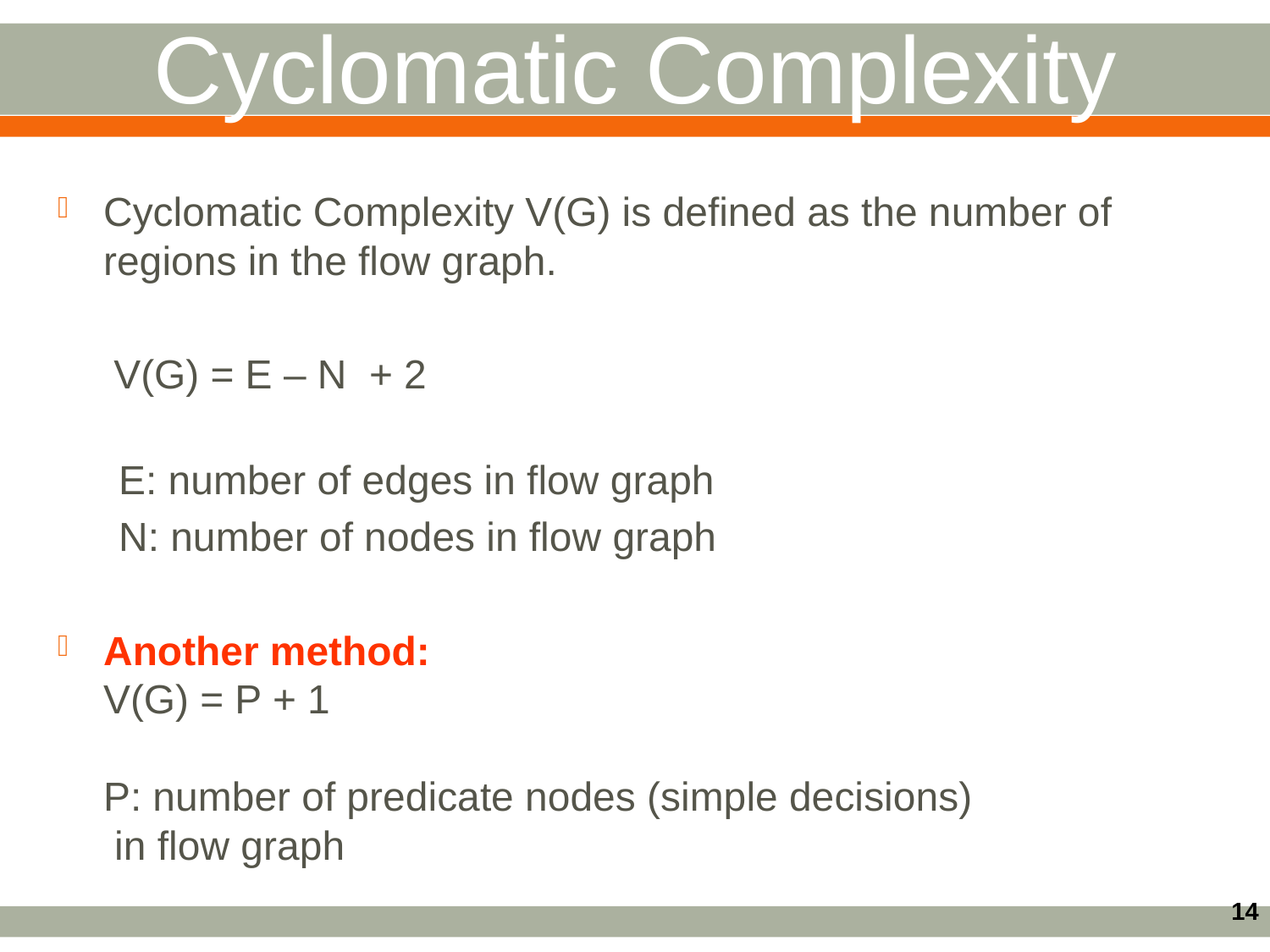

# Cyclomatic Complexity
Cyclomatic Complexity V(G) is defined as the number of regions in the flow graph.

     V(G) = E – N  + 2
E: number of edges in flow graph
N: number of nodes in flow graph

Another method:
V(G) = P + 1
P: number of predicate nodes (simple decisions)
 in flow graph
14